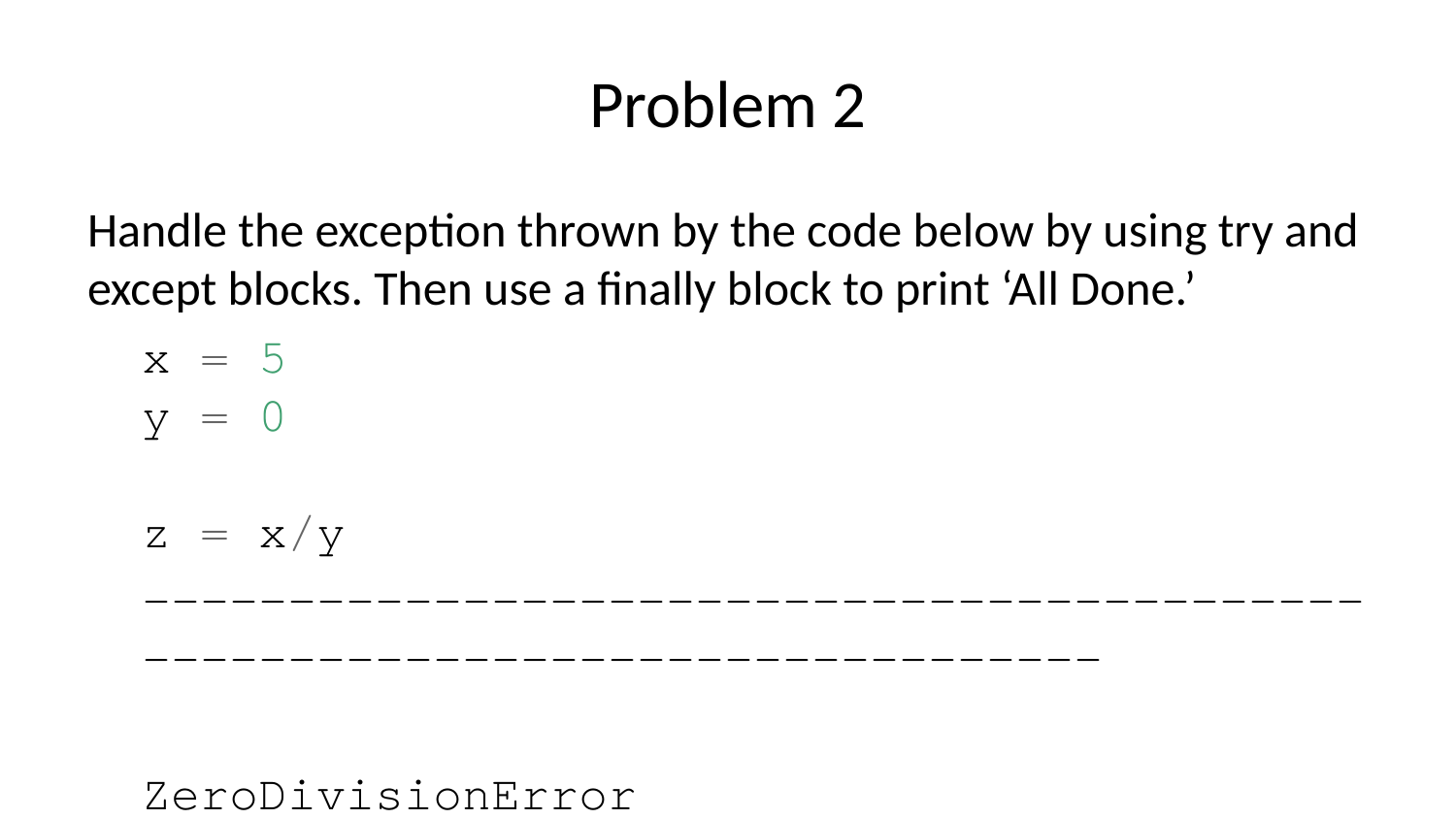

# Problem 2
Handle the exception thrown by the code below by using try and except blocks. Then use a finally block to print ‘All Done.’
x = 5
y = 0
z = x/y
---------------------------------------------------------------------------

ZeroDivisionError                         Traceback (most recent call last)

<ipython-input-2-6f985c4c80dd> in <module>()
      2 y = 0
      3
----> 4 z = x/y

ZeroDivisionError: division by zero